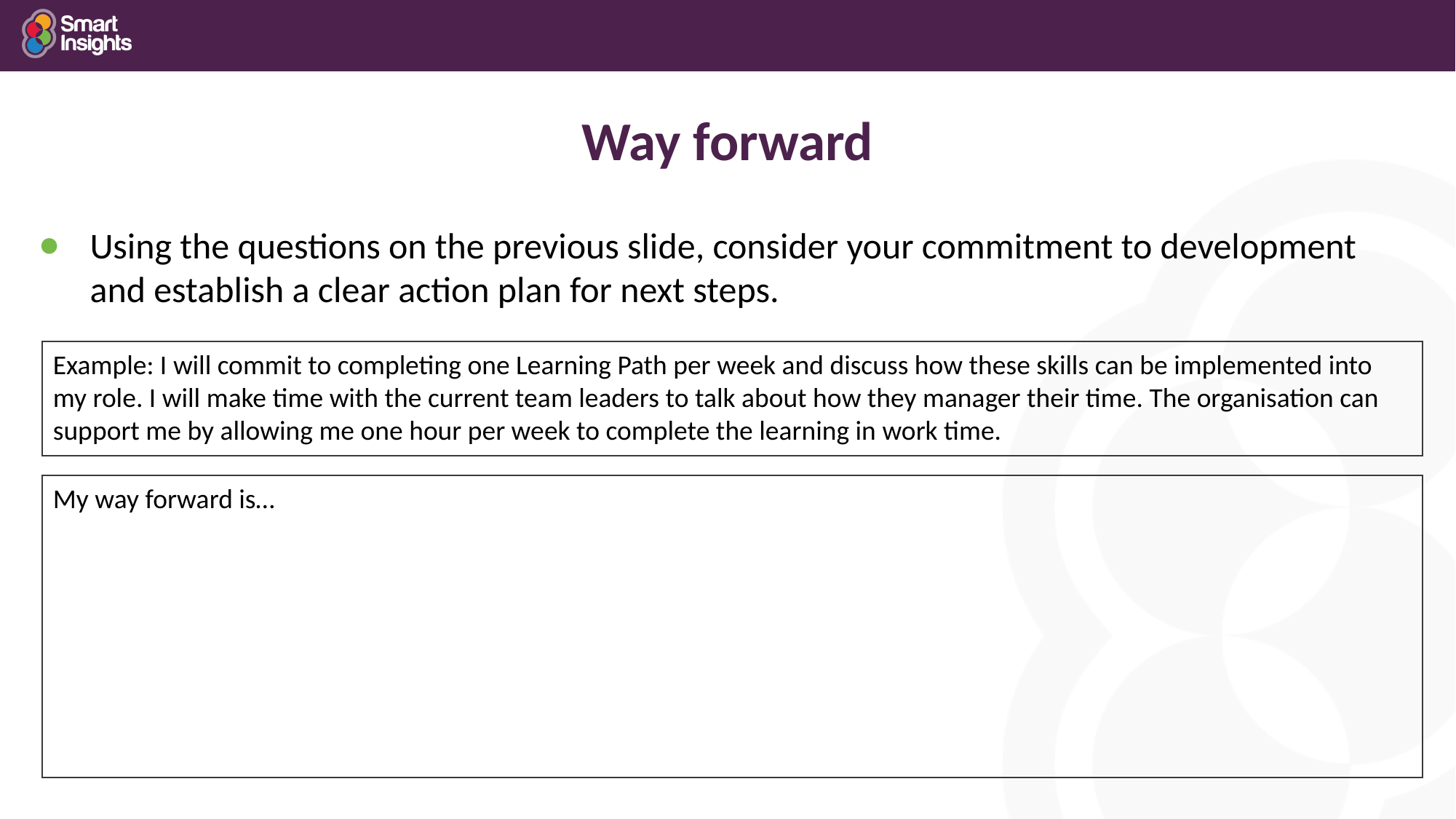

# Way forward
Using the questions on the previous slide, consider your commitment to development and establish a clear action plan for next steps.
Example: I will commit to completing one Learning Path per week and discuss how these skills can be implemented into my role. I will make time with the current team leaders to talk about how they manager their time. The organisation can support me by allowing me one hour per week to complete the learning in work time.
My way forward is…